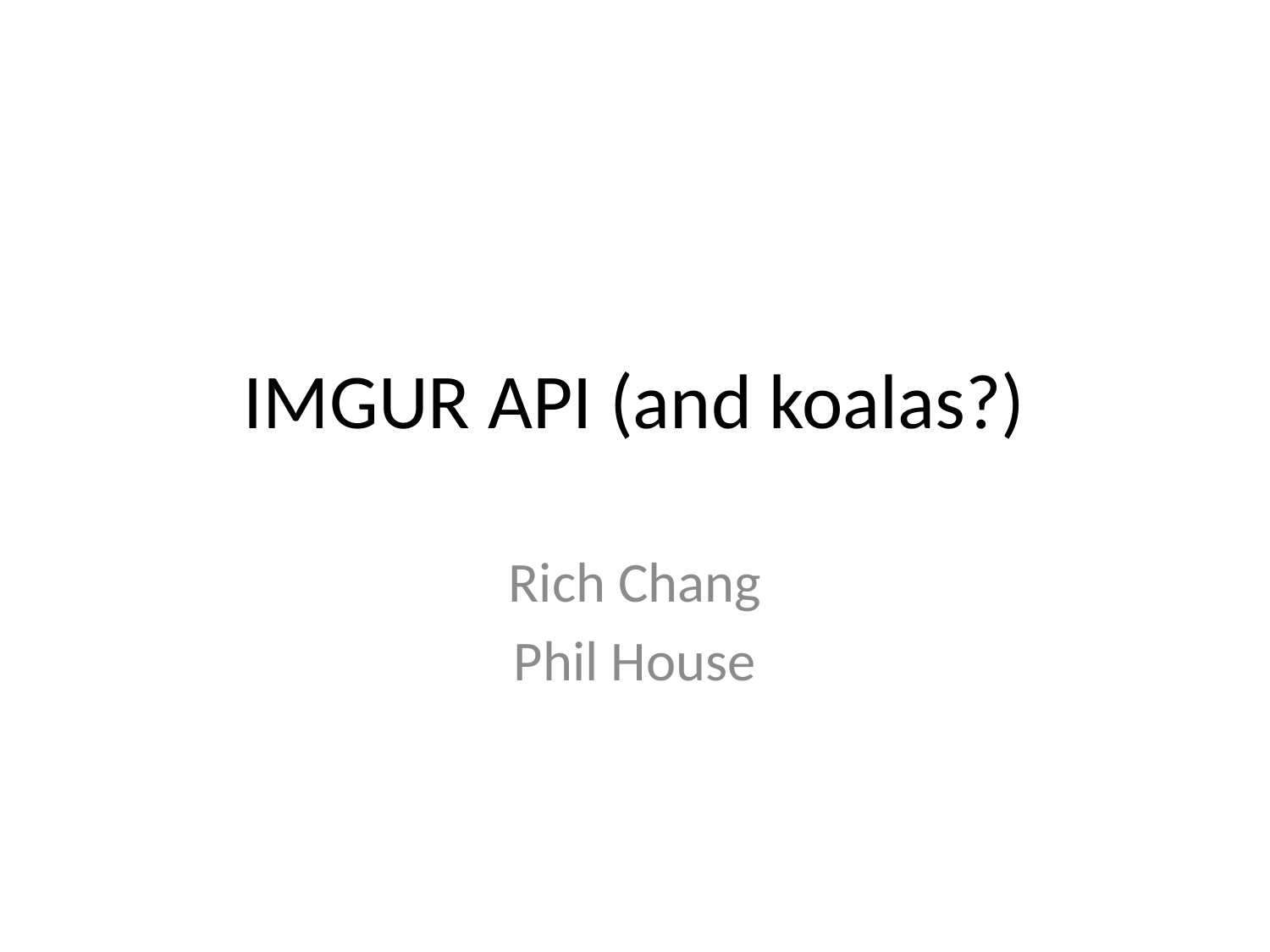

# IMGUR API (and koalas?)
Rich Chang
Phil House